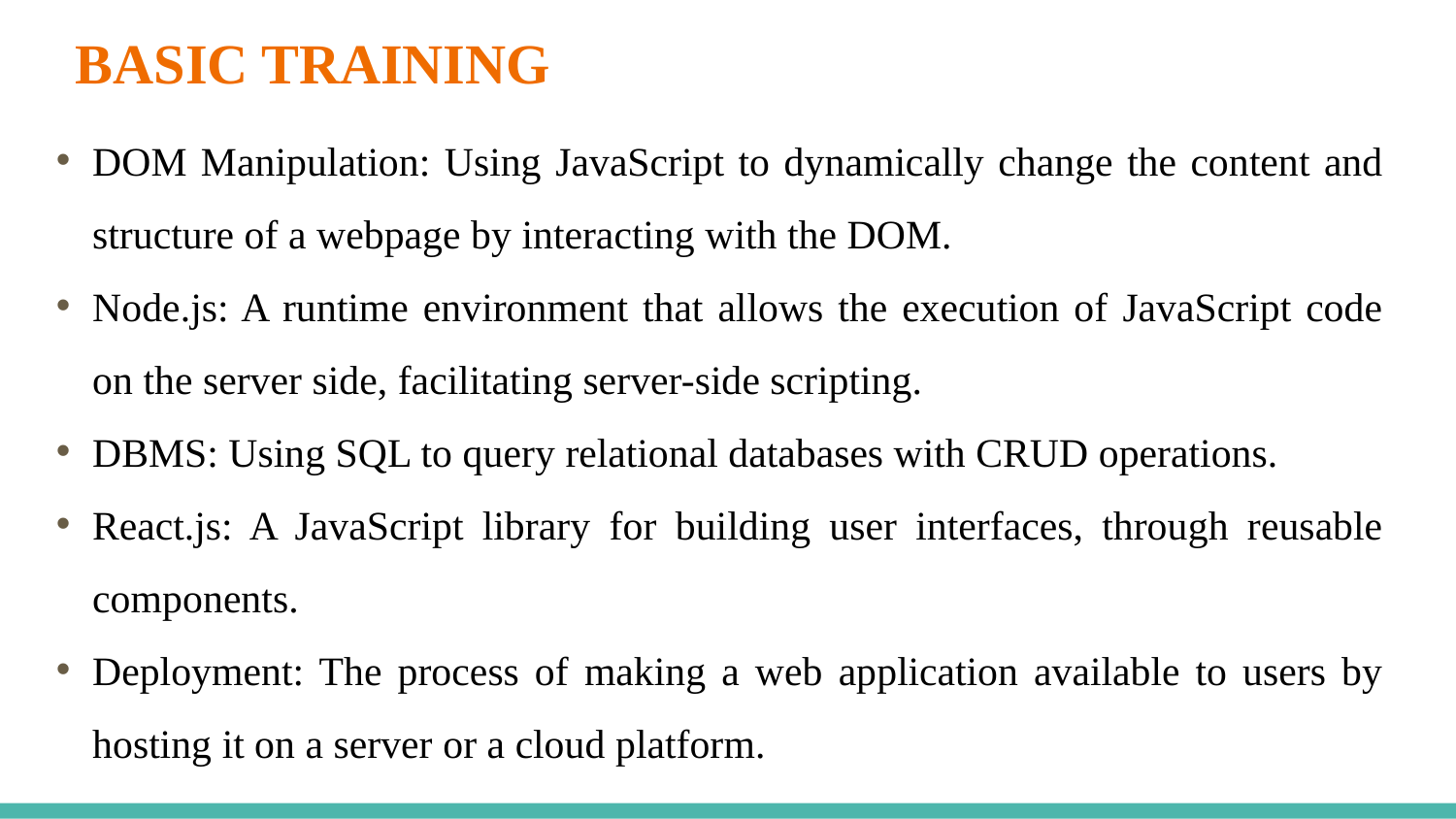

# BASIC TRAINING
DOM Manipulation: Using JavaScript to dynamically change the content and structure of a webpage by interacting with the DOM.
Node.js: A runtime environment that allows the execution of JavaScript code on the server side, facilitating server-side scripting.
DBMS: Using SQL to query relational databases with CRUD operations.
React.js: A JavaScript library for building user interfaces, through reusable components.
Deployment: The process of making a web application available to users by hosting it on a server or a cloud platform.